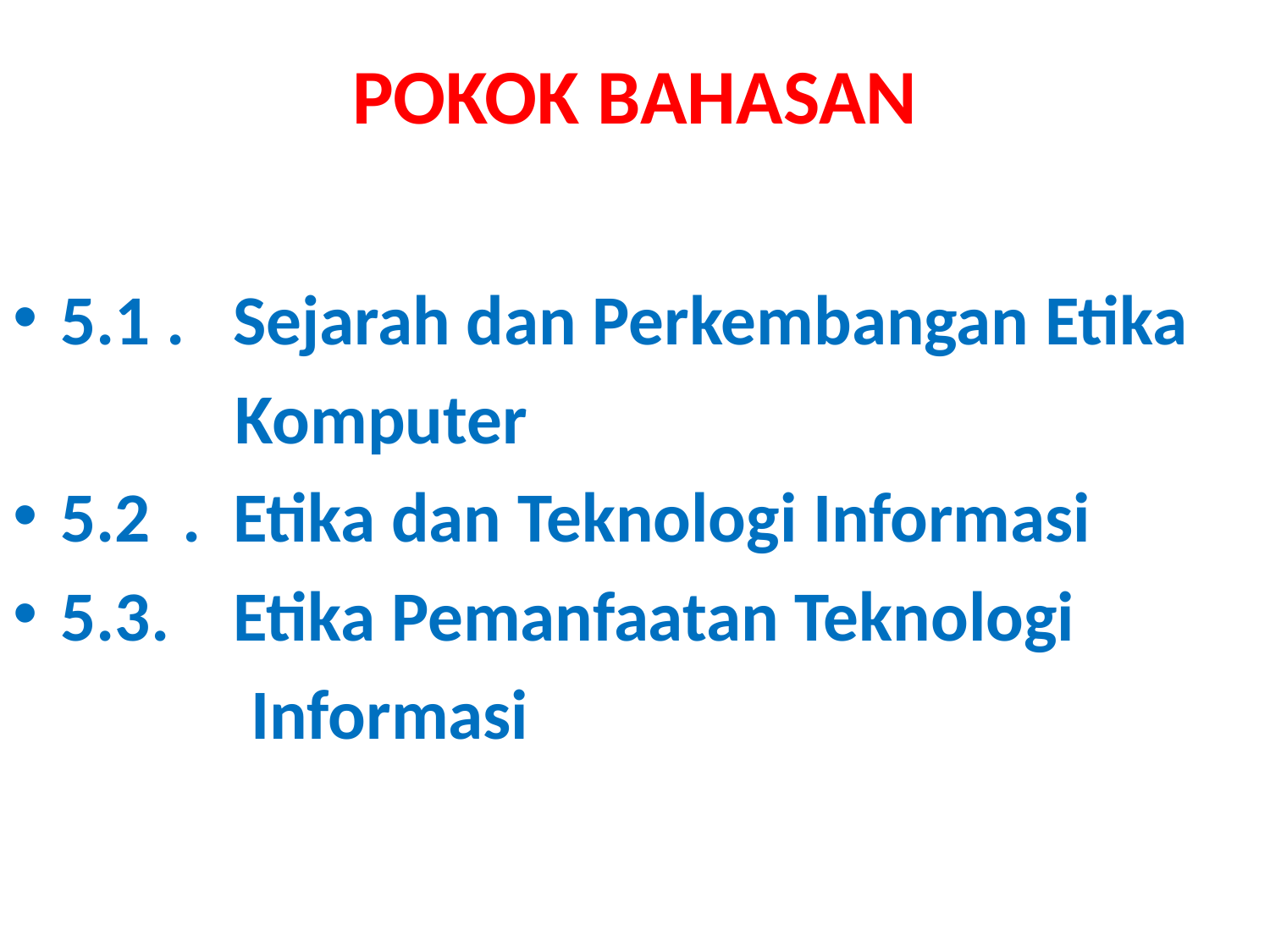

# POKOK BAHASAN

5.1 .   Sejarah dan Perkembangan Etika
              Komputer
5.2  .  Etika dan Teknologi Informasi
5.3.    Etika Pemanfaatan Teknologi
               Informasi